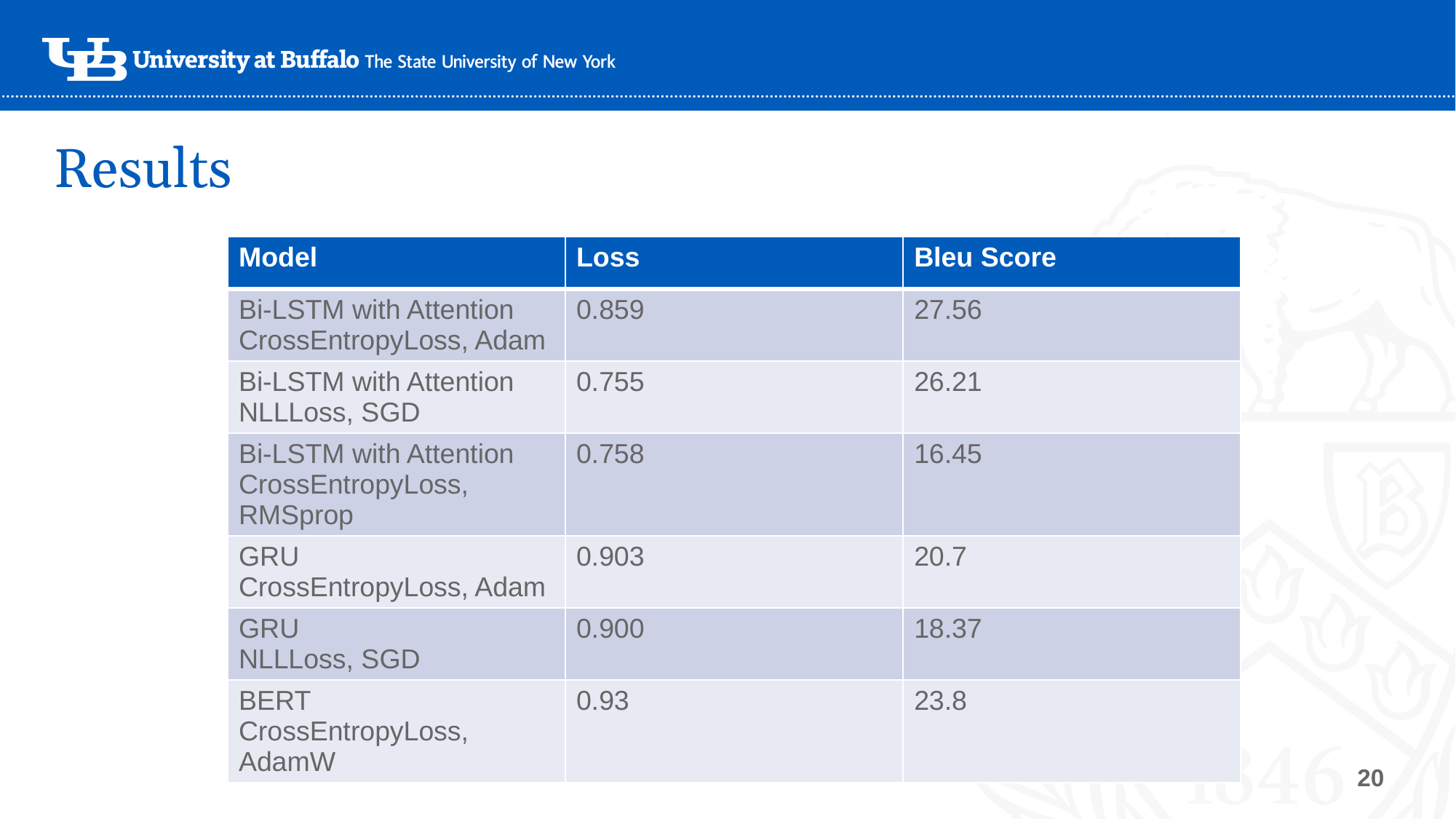

# Results
| Model | Loss | Bleu Score |
| --- | --- | --- |
| Bi-LSTM with Attention CrossEntropyLoss, Adam | 0.859 | 27.56 |
| Bi-LSTM with Attention NLLLoss, SGD | 0.755 | 26.21 |
| Bi-LSTM with Attention CrossEntropyLoss, RMSprop | 0.758 | 16.45 |
| GRU CrossEntropyLoss, Adam | 0.903 | 20.7 |
| GRU NLLLoss, SGD | 0.900 | 18.37 |
| BERT CrossEntropyLoss, AdamW | 0.93 | 23.8 |
20